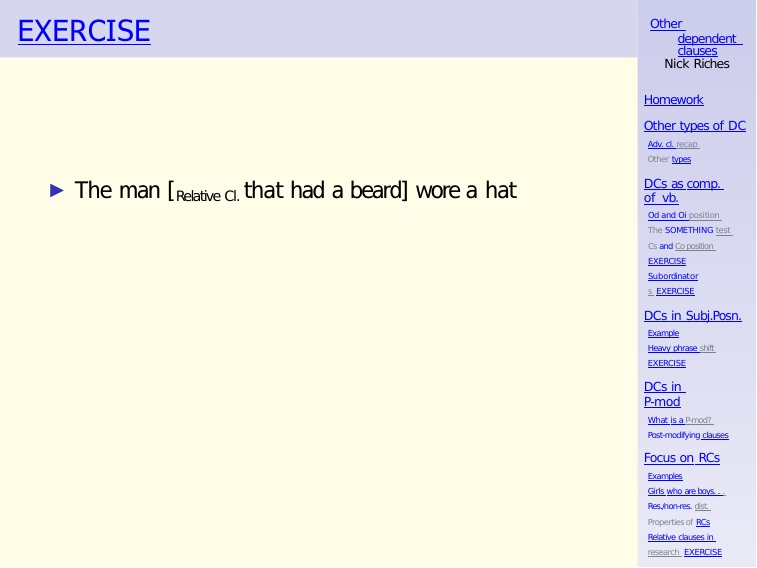

# EXERCISE
Other dependent  clauses
Nick Riches

Homework

Other types of DC
Adv. cl. recap  Other types
The man [Relative Cl. that had a beard] wore a hat
DCs as comp. of  vb.
Od and Oi position  The SOMETHING test  Cs and Co position  EXERCISE
Subordinators  EXERCISE
DCs in Subj.Posn.
Example
Heavy phrase shift  EXERCISE

DCs in P-mod
What is a P-mod?  Post-modifying clauses

Focus on RCs
Examples
Girls who are boys. . .  Res./non-res. dist.  Properties of RCs
Relative clauses in research  EXERCISE

Homework 47 / 50